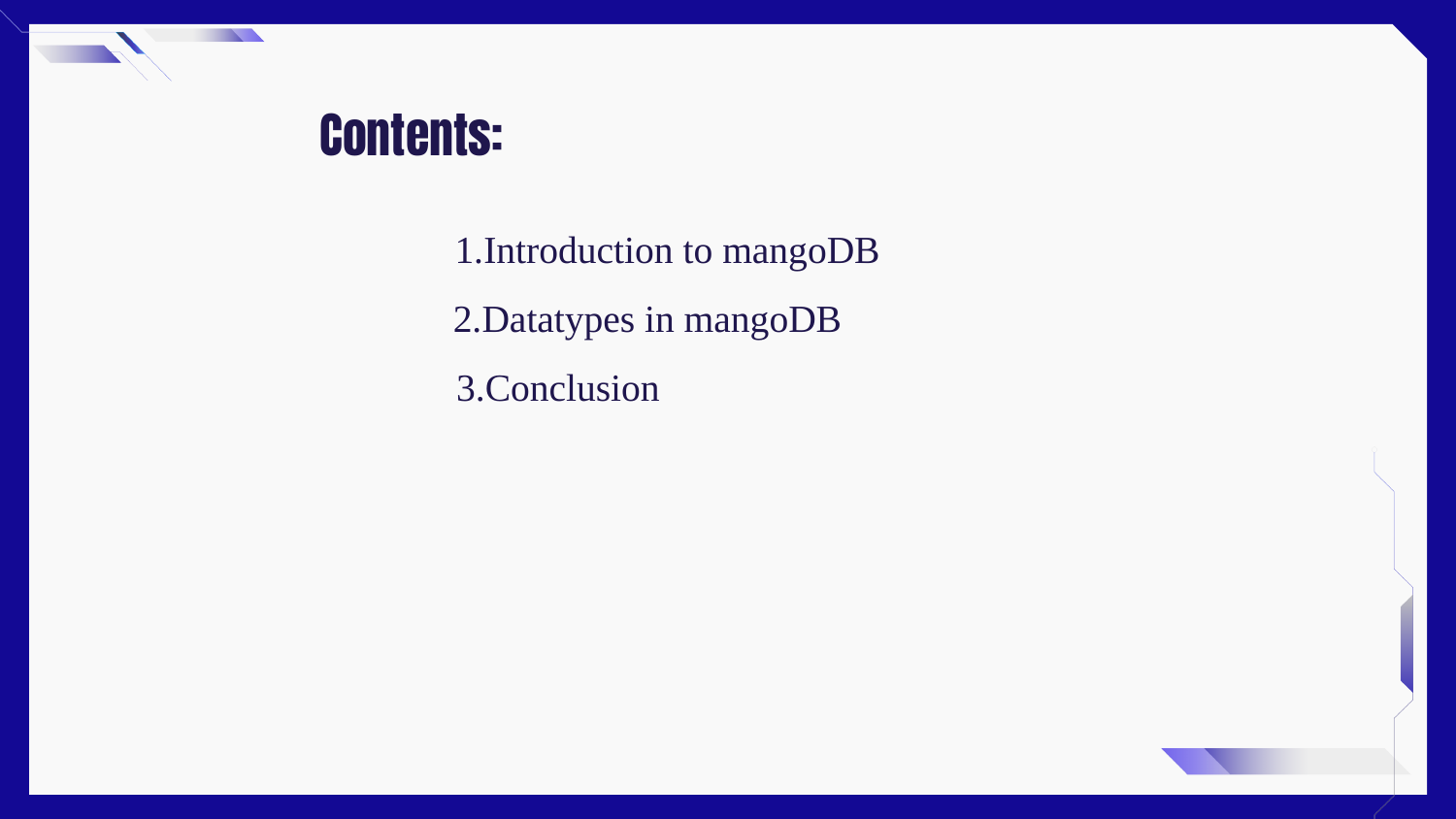

Contents:
1.Introduction to mangoDB
2.Datatypes in mangoDB
3.Conclusion